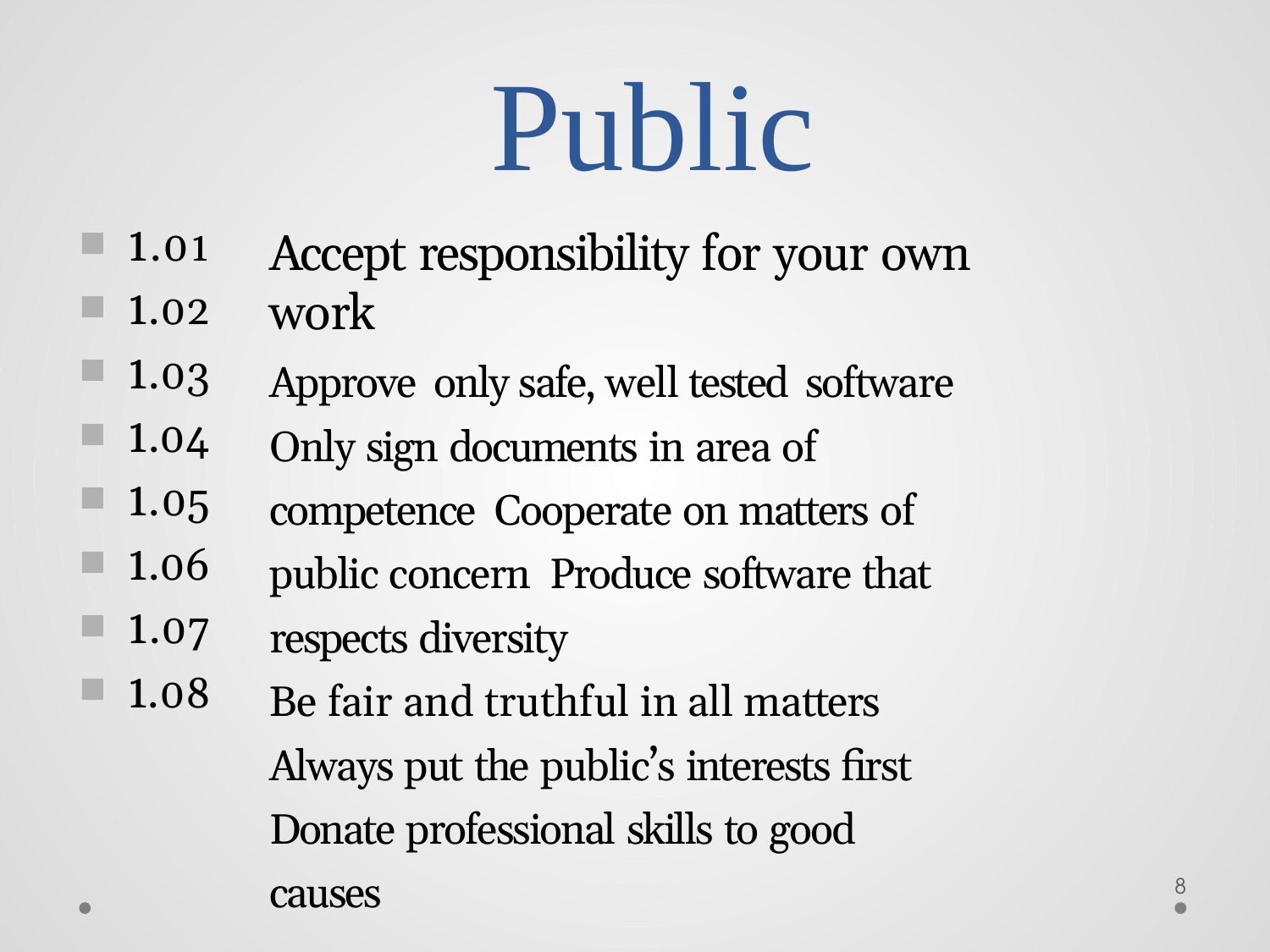

# Public
1.01
1.02
1.03
1.04
1.05
1.06
1.07
1.08

Accept responsibility for your own work
Approve only safe, well tested software  Only sign documents in area of competence  Cooperate on matters of public concern  Produce software that respects diversity
Be fair and truthful in all matters  Always put the public’s interests first  Donate professional skills to good causes
8